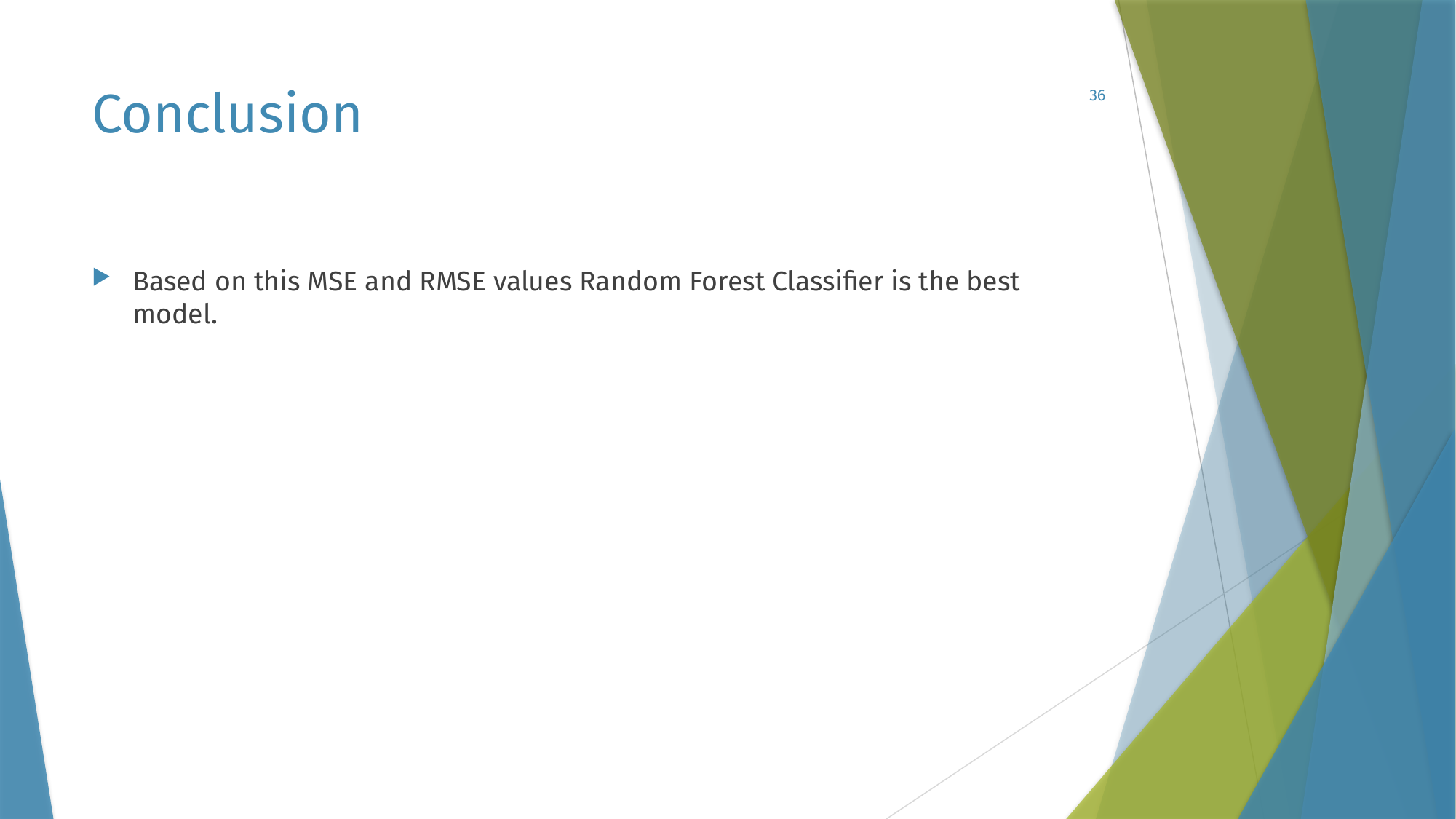

# Conclusion
36
Based on this MSE and RMSE values Random Forest Classifier is the best model.